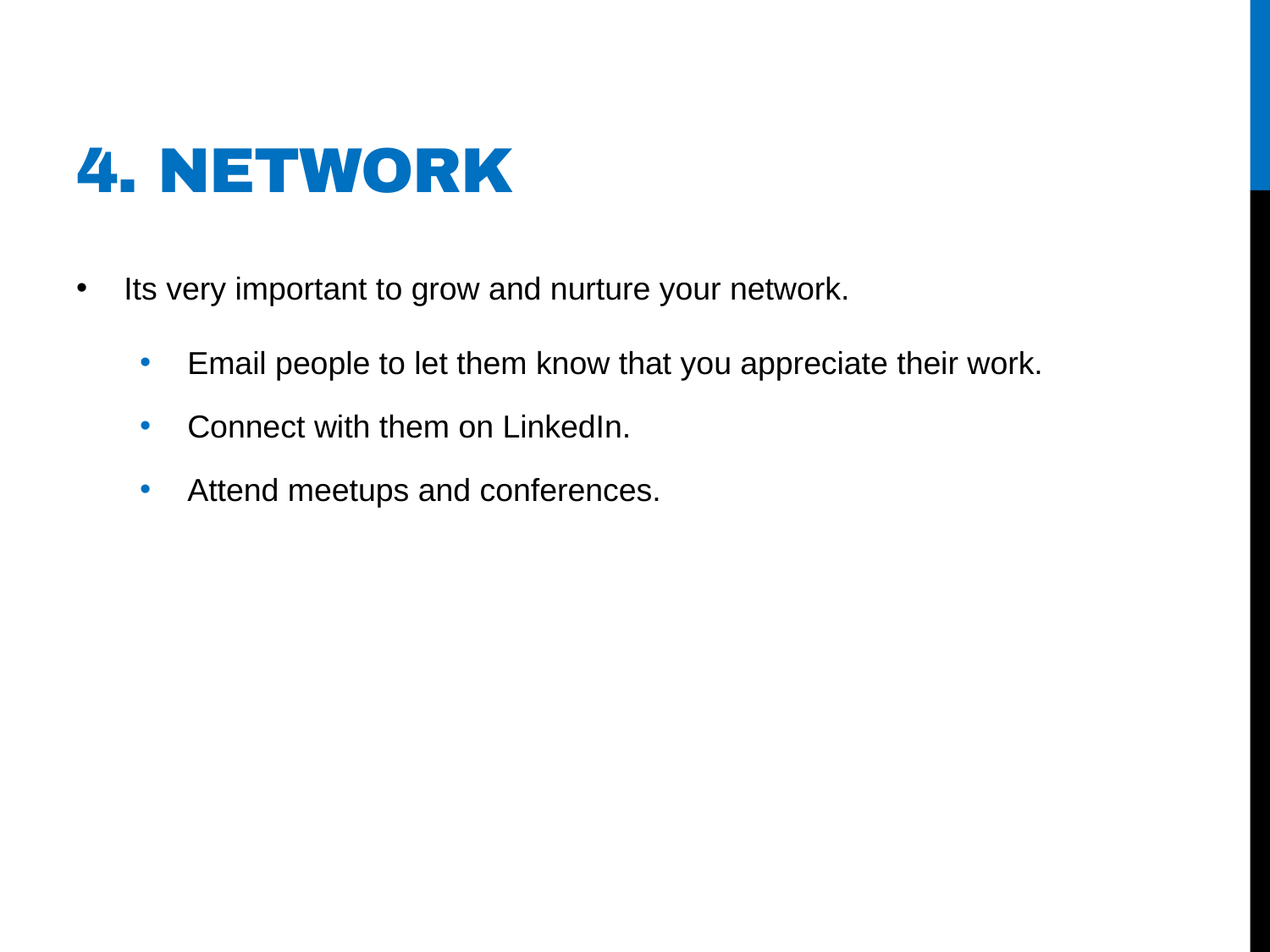

# 4. Network
Its very important to grow and nurture your network.
Email people to let them know that you appreciate their work.
Connect with them on LinkedIn.
Attend meetups and conferences.